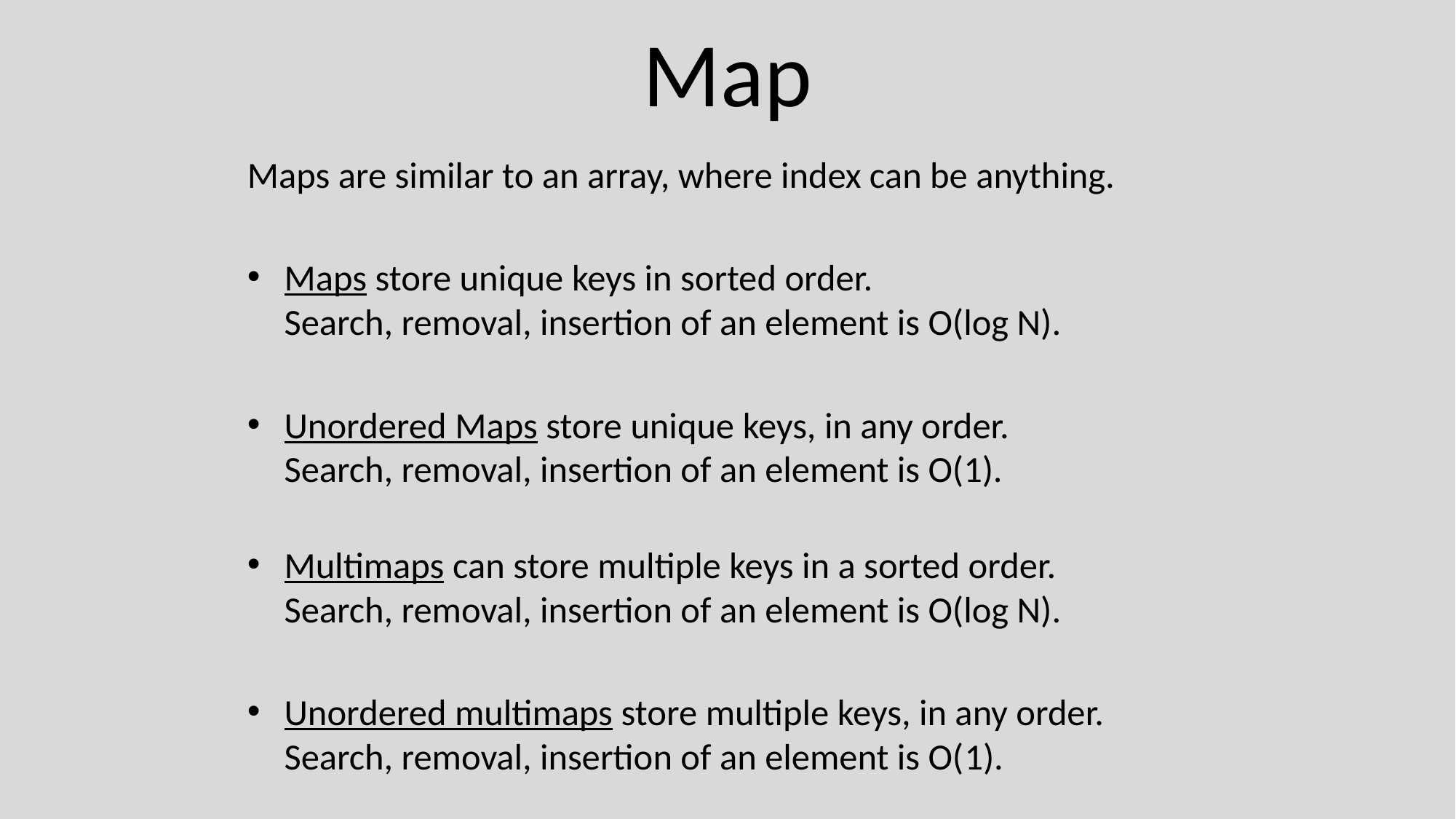

# Map
Maps are similar to an array, where index can be anything.

Maps store unique keys in sorted order.
Search, removal, insertion of an element is O(log N).

Unordered Maps store unique keys, in any order.
Search, removal, insertion of an element is O(1).
Multimaps can store multiple keys in a sorted order.
Search, removal, insertion of an element is O(log N).

Unordered multimaps store multiple keys, in any order.
Search, removal, insertion of an element is O(1).